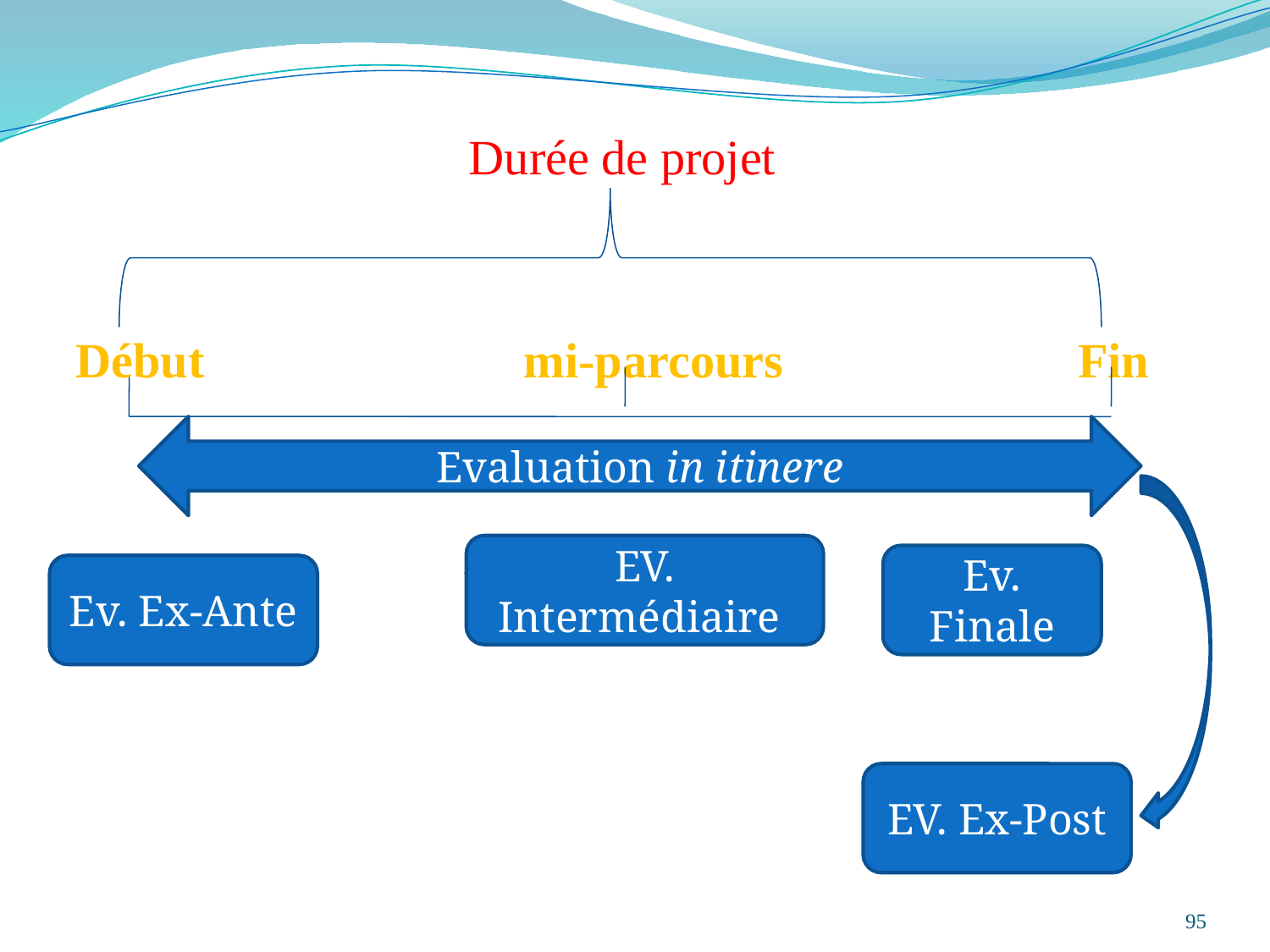

Durée de projet

Début                          mi-parcours                        Fin

Evaluation in itinere

Evaluation in itinere
EV. Intermédiaire
Ev. Finale
Ev. Ex-Ante
EV. Ex-Post
95